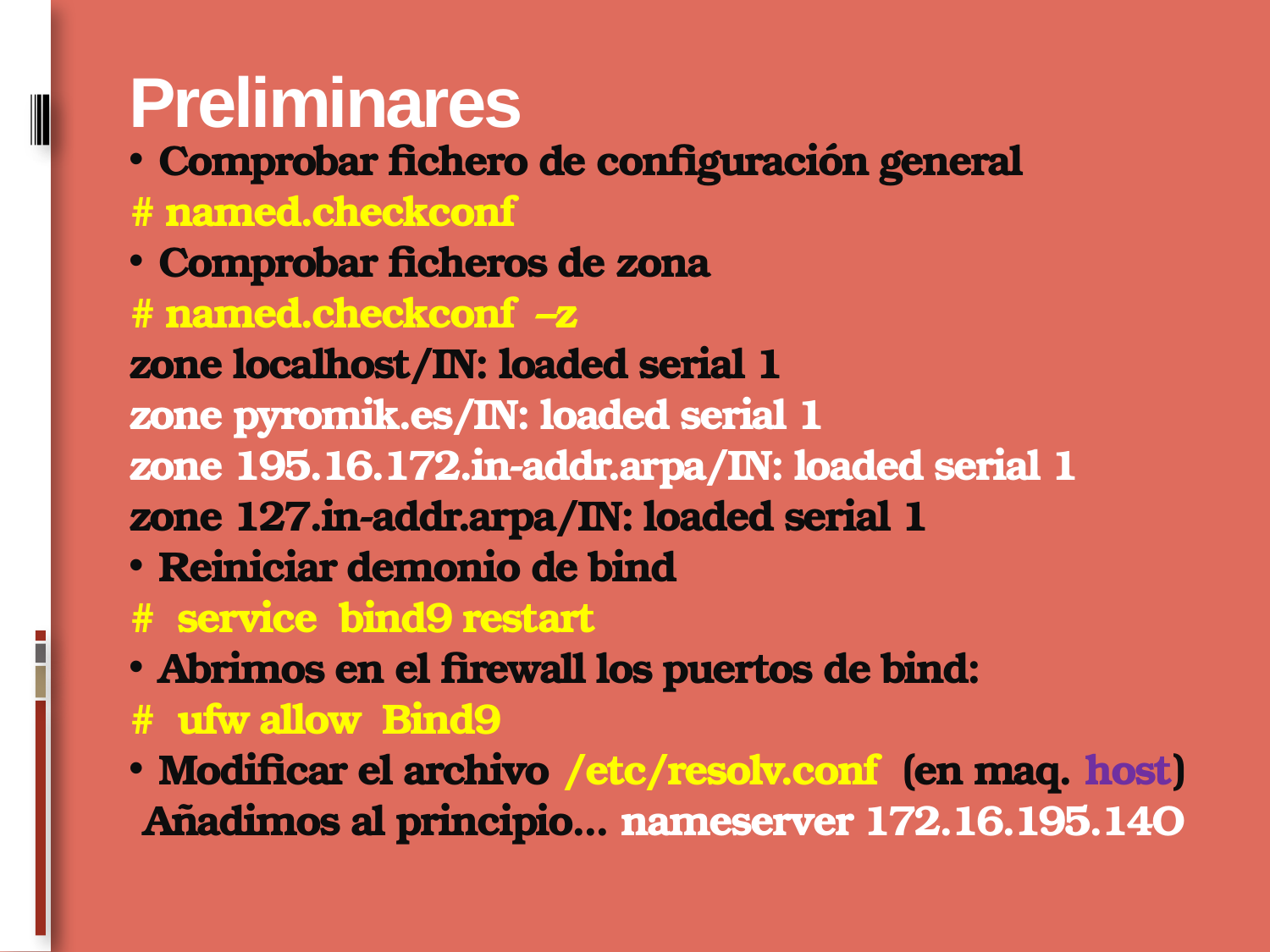

# Preliminares
Comprobar fichero de configuración general
# named.checkconf
Comprobar ficheros de zona
# named.checkconf  –z
zone localhost/IN: loaded serial 1
zone pyromik.es/IN: loaded serial 1
zone 195.16.172.in-addr.arpa/IN: loaded serial 1
zone 127.in-addr.arpa/IN: loaded serial 1
Reiniciar demonio de bind
#  service  bind9 restart
Abrimos en el firewall los puertos de bind:
#  ufw allow  Bind9
Modificar el archivo /etc/resolv.conf  (en maq. host)
 Añadimos al principio... nameserver 172.16.195.14O